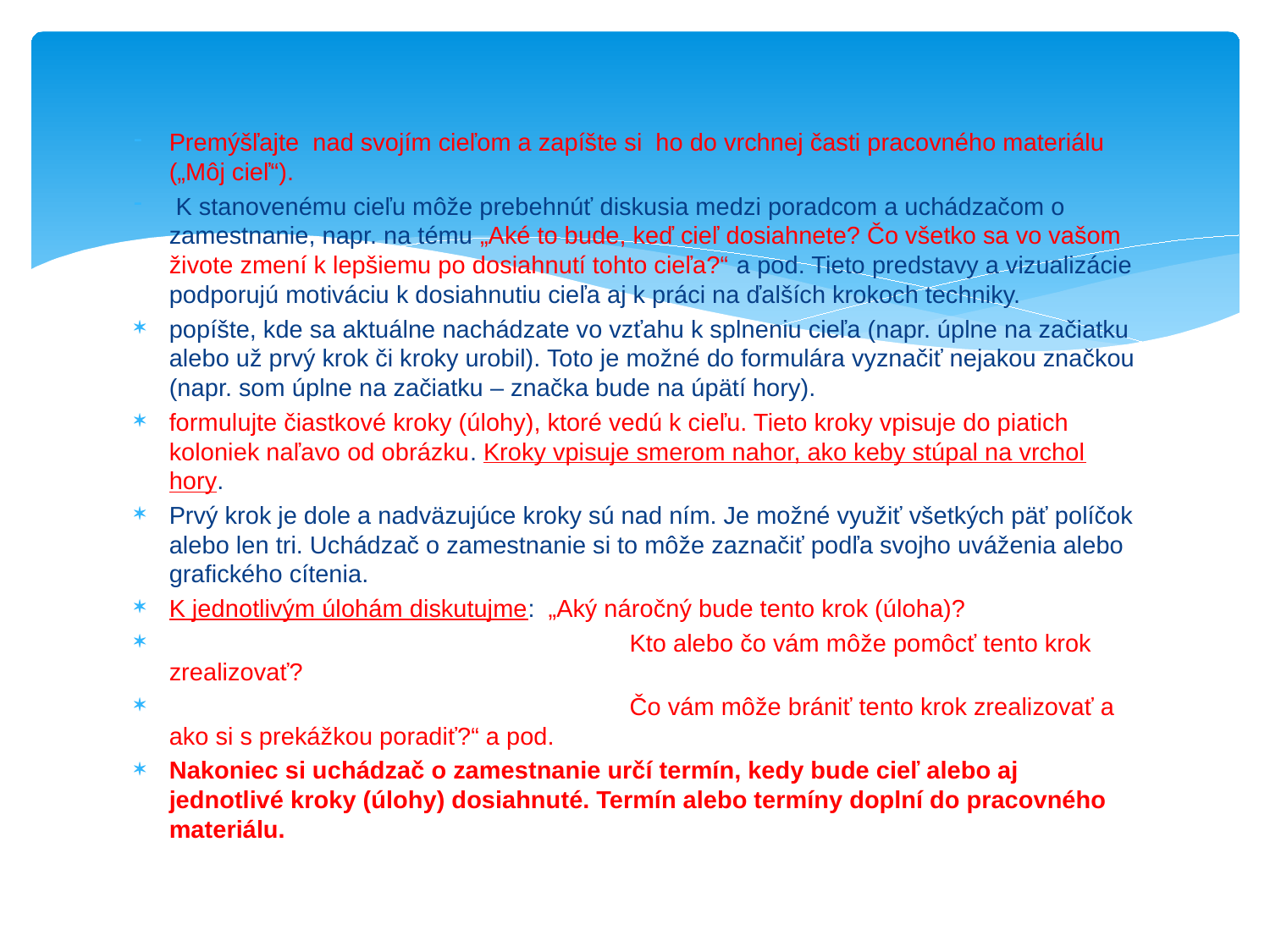

Premýšľajte  nad svojím cieľom a zapíšte si  ho do vrchnej časti pracovného materiálu („Môj cieľ“).
 K stanovenému cieľu môže prebehnúť diskusia medzi poradcom a uchádzačom o zamestnanie, napr. na tému „Aké to bude, keď cieľ dosiahnete? Čo všetko sa vo vašom živote zmení k lepšiemu po dosiahnutí tohto cieľa?“ a pod. Tieto predstavy a vizualizácie podporujú motiváciu k dosiahnutiu cieľa aj k práci na ďalších krokoch techniky.
popíšte, kde sa aktuálne nachádzate vo vzťahu k splneniu cieľa (napr. úplne na začiatku alebo už prvý krok či kroky urobil). Toto je možné do formulára vyznačiť nejakou značkou (napr. som úplne na začiatku – značka bude na úpätí hory).
formulujte čiastkové kroky (úlohy), ktoré vedú k cieľu. Tieto kroky vpisuje do piatich koloniek naľavo od obrázku. Kroky vpisuje smerom nahor, ako keby stúpal na vrchol hory.
Prvý krok je dole a nadväzujúce kroky sú nad ním. Je možné využiť všetkých päť políčok alebo len tri. Uchádzač o zamestnanie si to môže zaznačiť podľa svojho uváženia alebo grafického cítenia.
K jednotlivým úlohám diskutujme:  „Aký náročný bude tento krok (úloha)?
                                                                    Kto alebo čo vám môže pomôcť tento krok zrealizovať?
                                                                    Čo vám môže brániť tento krok zrealizovať a ako si s prekážkou poradiť?“ a pod.
Nakoniec si uchádzač o zamestnanie určí termín, kedy bude cieľ alebo aj jednotlivé kroky (úlohy) dosiahnuté. Termín alebo termíny doplní do pracovného materiálu.